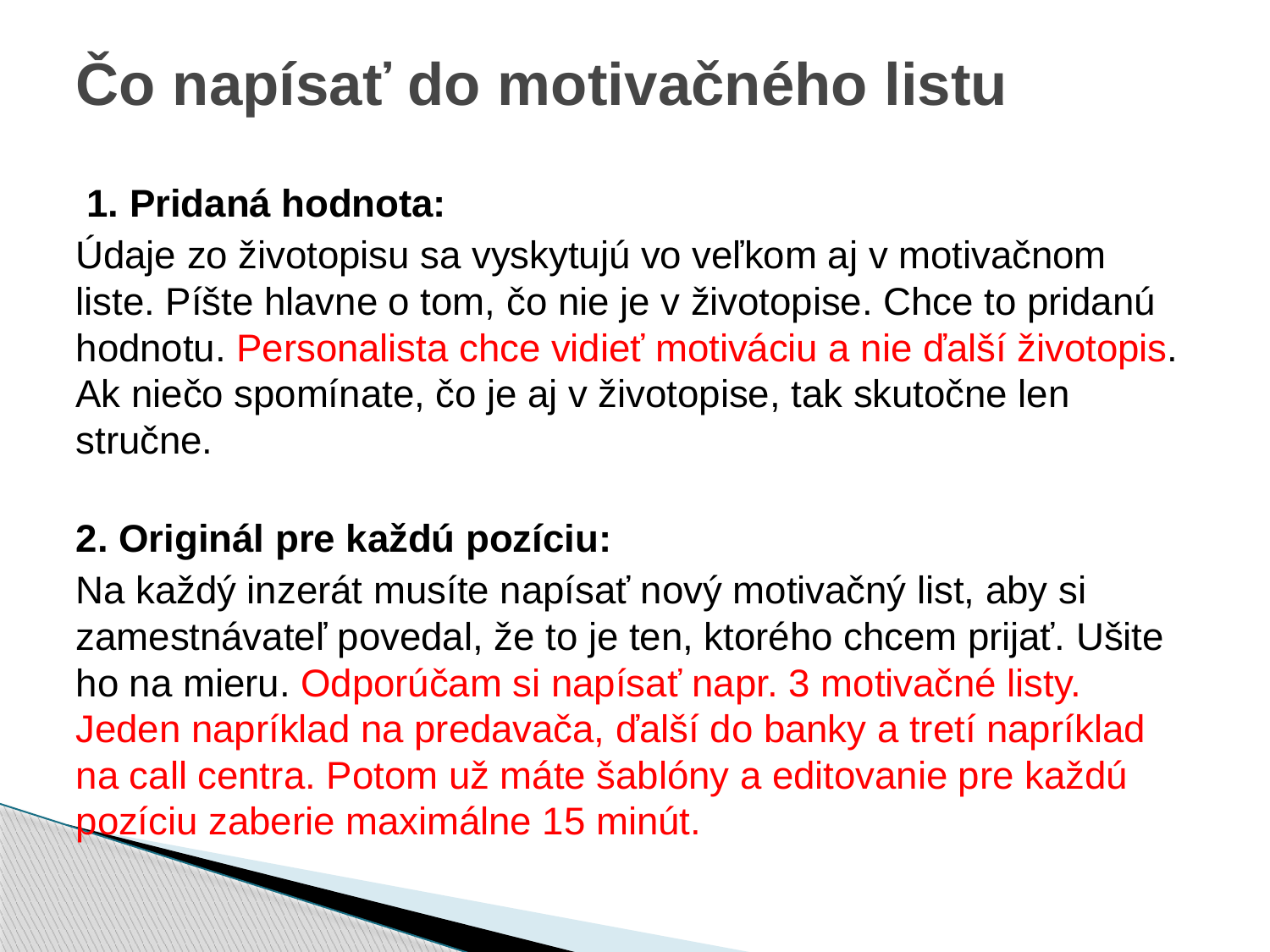

# Čo napísať do motivačného listu
 1. Pridaná hodnota:
Údaje zo životopisu sa vyskytujú vo veľkom aj v motivačnom liste. Píšte hlavne o tom, čo nie je v životopise. Chce to pridanú hodnotu. Personalista chce vidieť motiváciu a nie ďalší životopis. Ak niečo spomínate, čo je aj v životopise, tak skutočne len stručne.
2. Originál pre každú pozíciu:
Na každý inzerát musíte napísať nový motivačný list, aby si zamestnávateľ povedal, že to je ten, ktorého chcem prijať. Ušite ho na mieru. Odporúčam si napísať napr. 3 motivačné listy. Jeden napríklad na predavača, ďalší do banky a tretí napríklad na call centra. Potom už máte šablóny a editovanie pre každú pozíciu zaberie maximálne 15 minút.